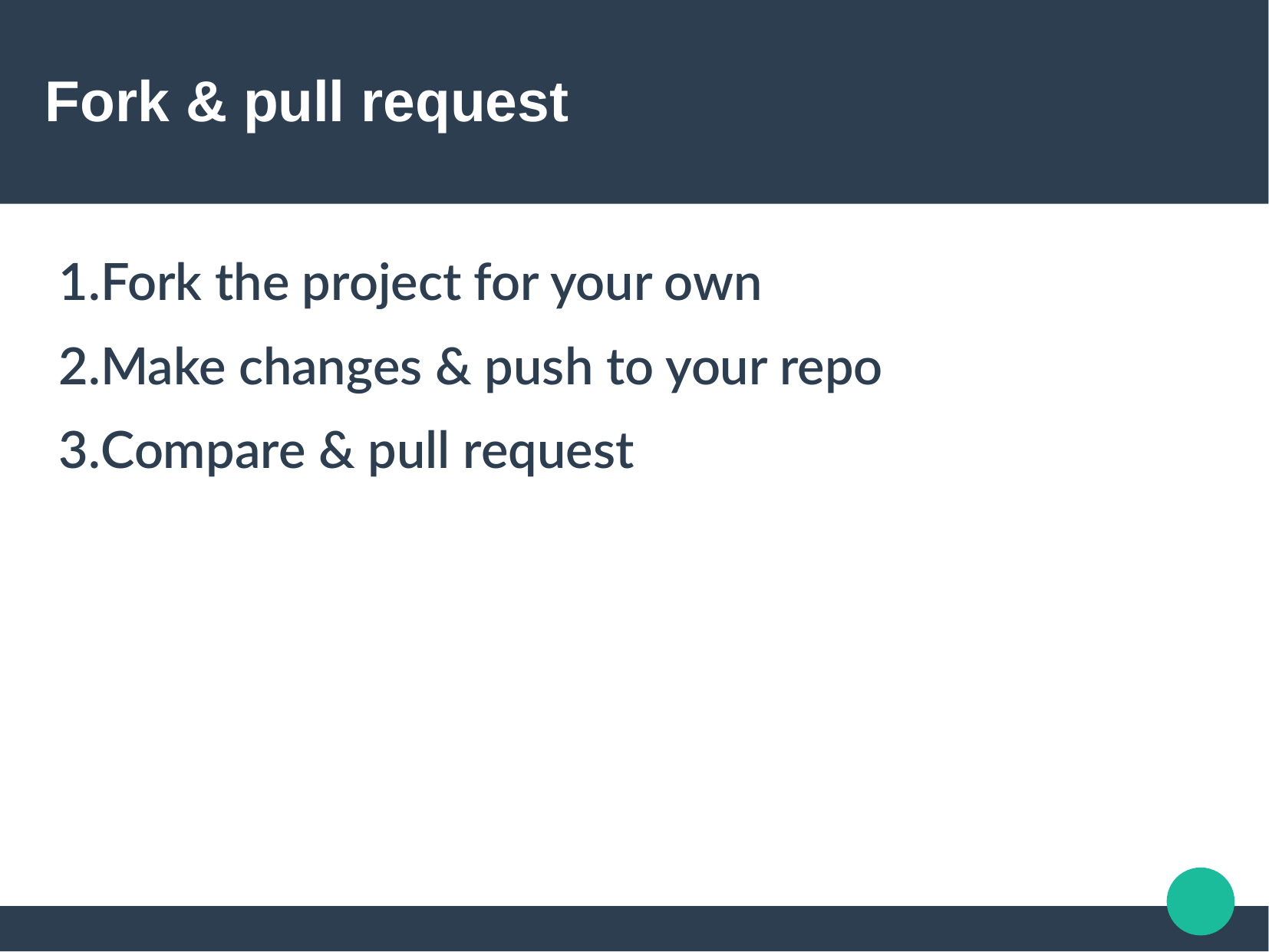

Fork & pull request
Fork the project for your own
Make changes & push to your repo
Compare & pull request